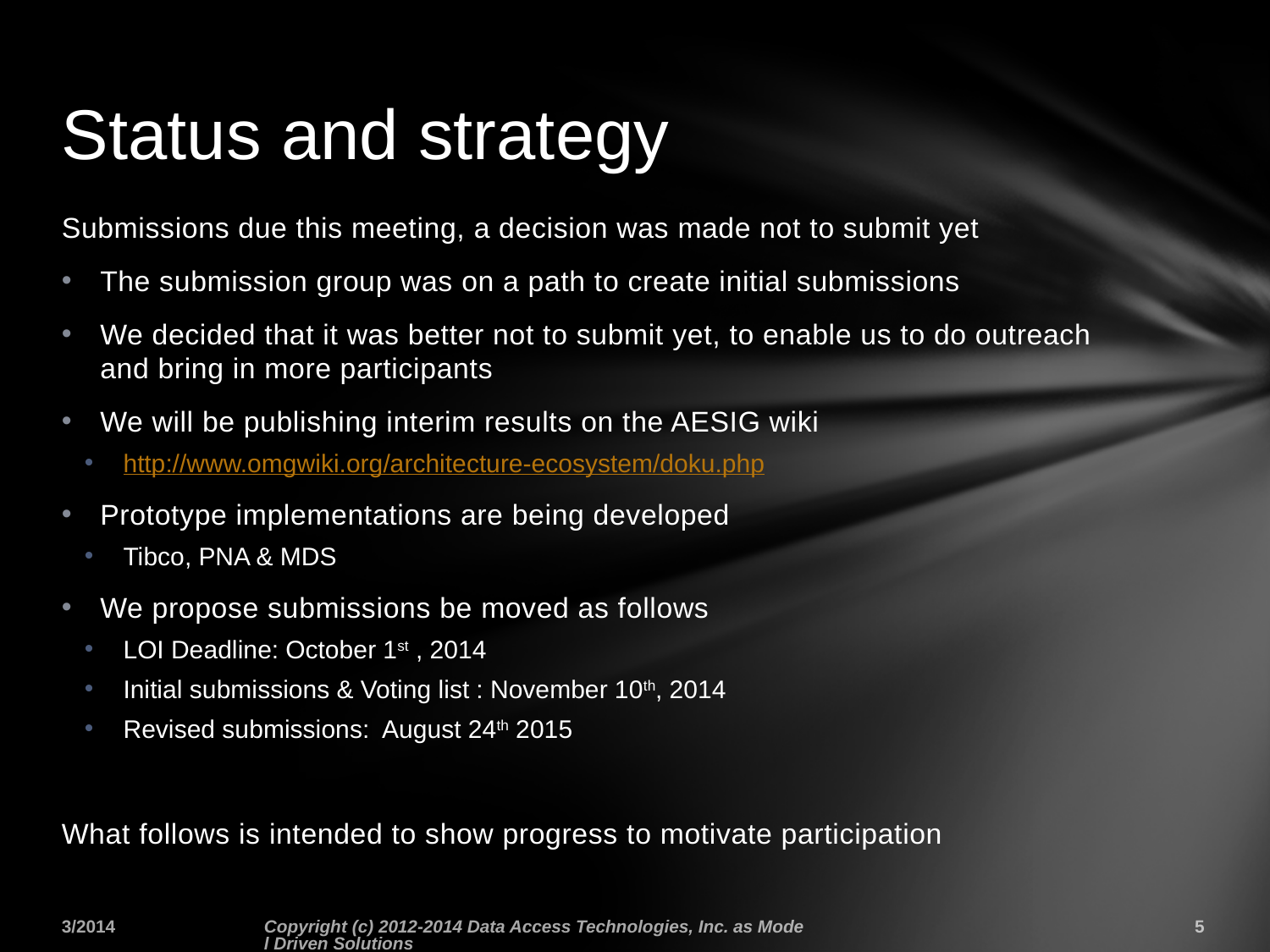

# Status and strategy
Submissions due this meeting, a decision was made not to submit yet
The submission group was on a path to create initial submissions
We decided that it was better not to submit yet, to enable us to do outreach and bring in more participants
We will be publishing interim results on the AESIG wiki
http://www.omgwiki.org/architecture-ecosystem/doku.php
Prototype implementations are being developed
Tibco, PNA & MDS
We propose submissions be moved as follows
LOI Deadline: October 1st , 2014
Initial submissions & Voting list : November 10th, 2014
Revised submissions:  August 24th 2015

What follows is intended to show progress to motivate participation
3/2014
Copyright (c) 2012-2014 Data Access Technologies, Inc. as Model Driven Solutions
5